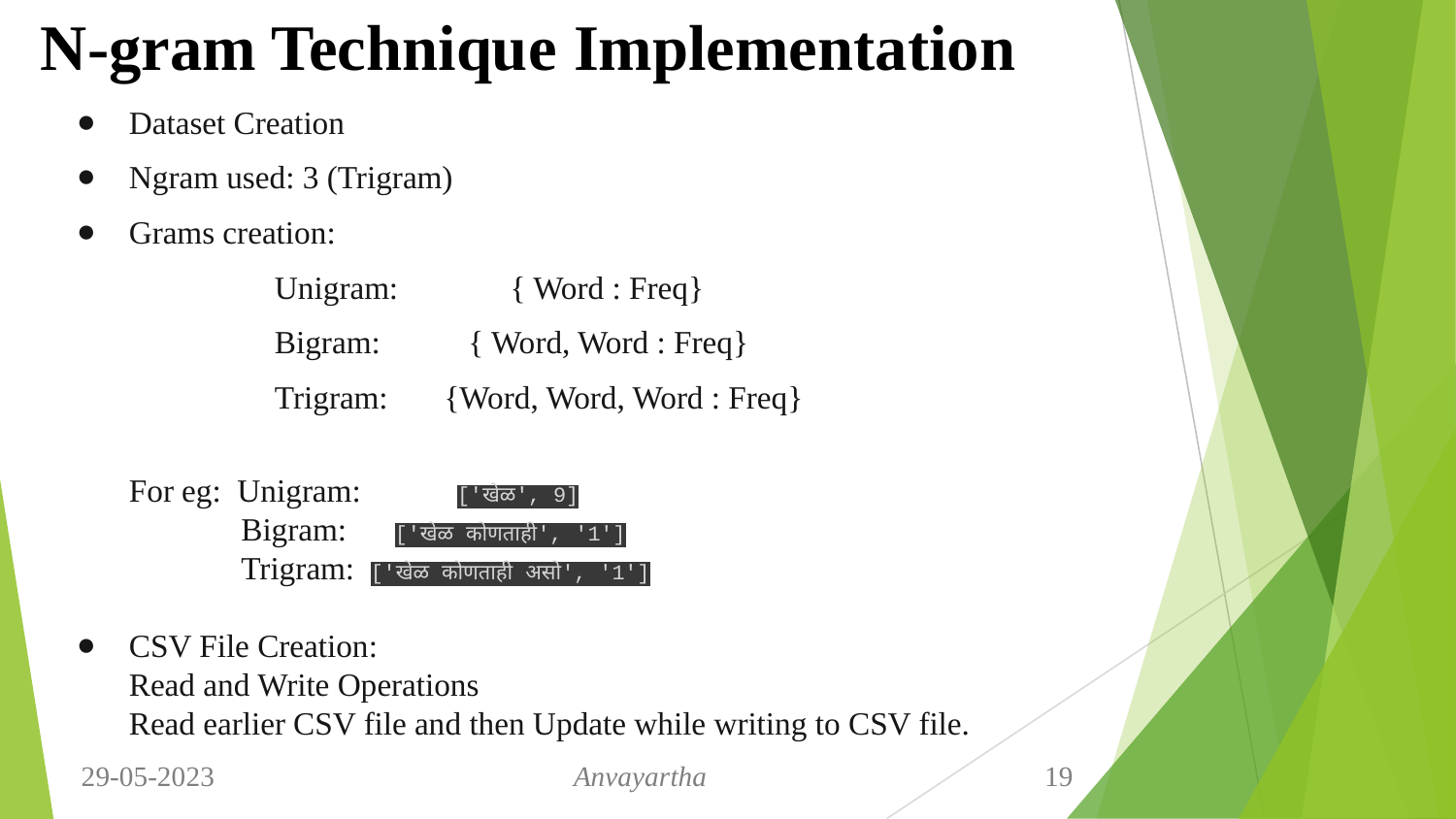

N-gram Technique Implementation
Dataset Creation
Ngram used: 3 (Trigram)
Grams creation:
	Unigram:              { Word : Freq}
	Bigram:           { Word, Word : Freq}
	Trigram:       {Word, Word, Word : Freq}

For eg:  Unigram:            ['खेळ', 9]
              Bigram:      ['खेळ कोणताही', '1']
              Trigram:  ['खेळ कोणताही असो', '1']

CSV File Creation:
Read and Write Operations
Read earlier CSV file and then Update while writing to CSV file.
29-05-2023                                                   Anvayartha                                                19